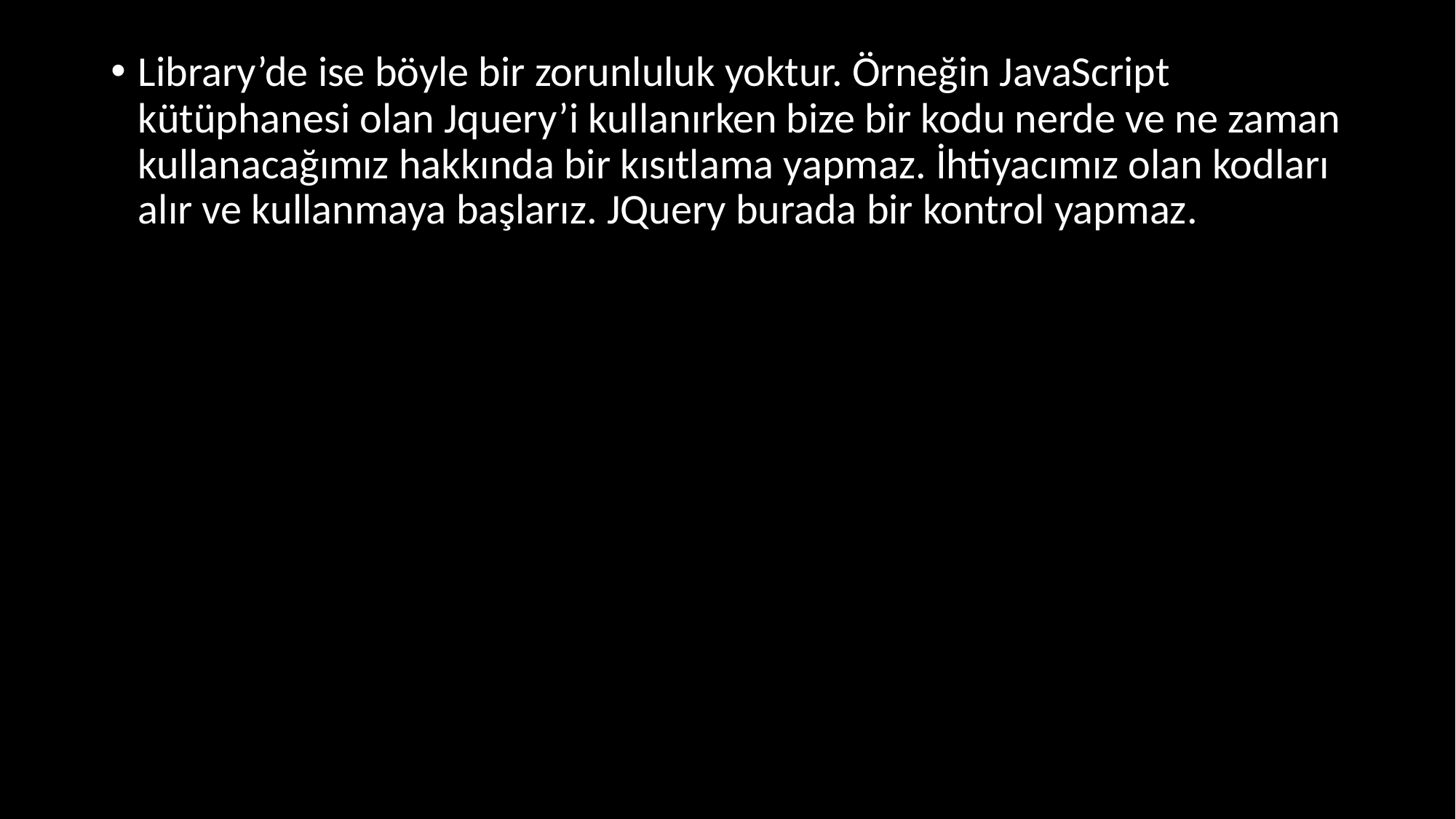

Library’de ise böyle bir zorunluluk yoktur. Örneğin JavaScript kütüphanesi olan Jquery’i kullanırken bize bir kodu nerde ve ne zaman kullanacağımız hakkında bir kısıtlama yapmaz. İhtiyacımız olan kodları alır ve kullanmaya başlarız. JQuery burada bir kontrol yapmaz.